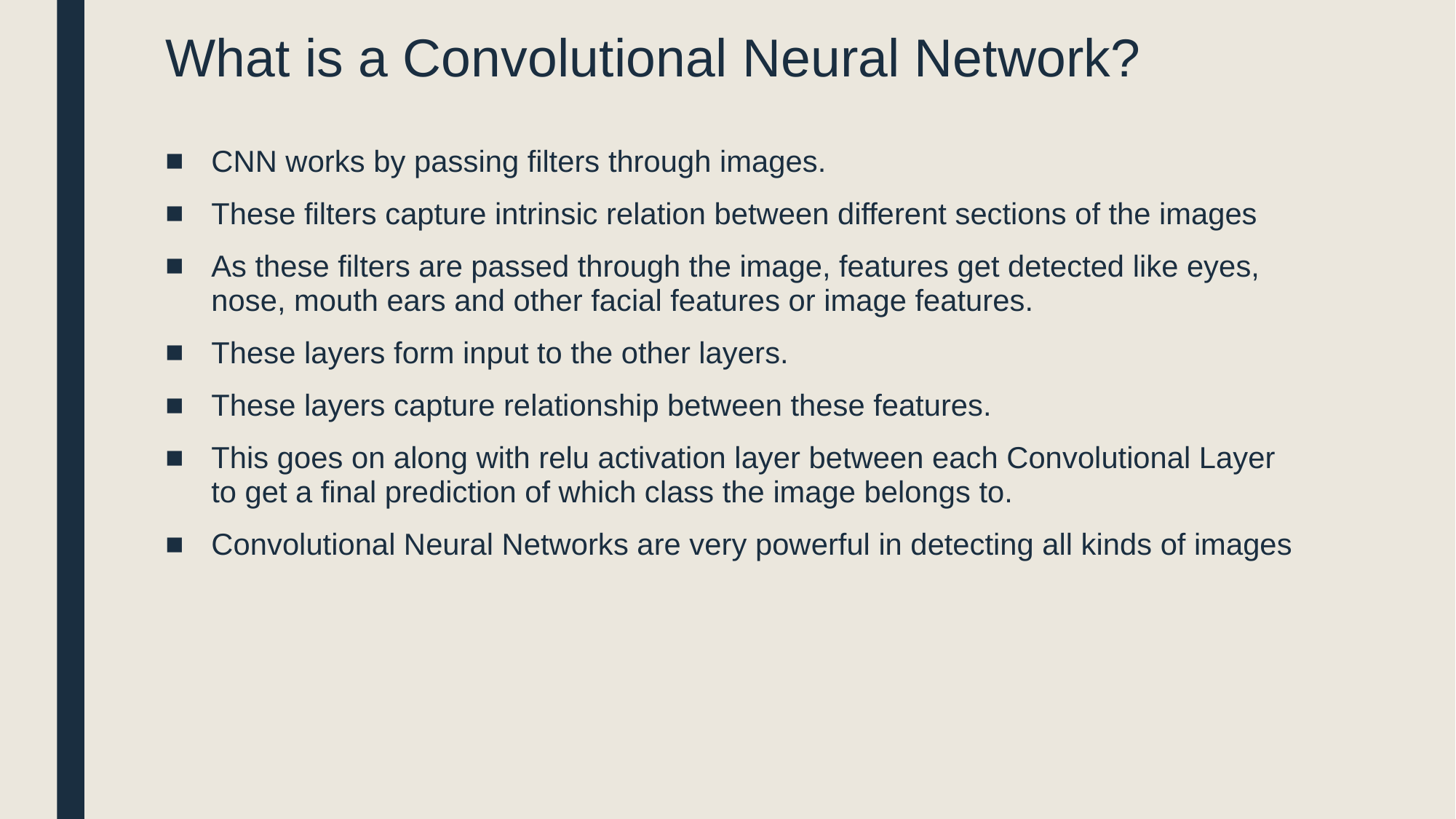

# What is a Convolutional Neural Network?
CNN works by passing filters through images.
These filters capture intrinsic relation between different sections of the images
As these filters are passed through the image, features get detected like eyes, nose, mouth ears and other facial features or image features.
These layers form input to the other layers.
These layers capture relationship between these features.
This goes on along with relu activation layer between each Convolutional Layer to get a final prediction of which class the image belongs to.
Convolutional Neural Networks are very powerful in detecting all kinds of images